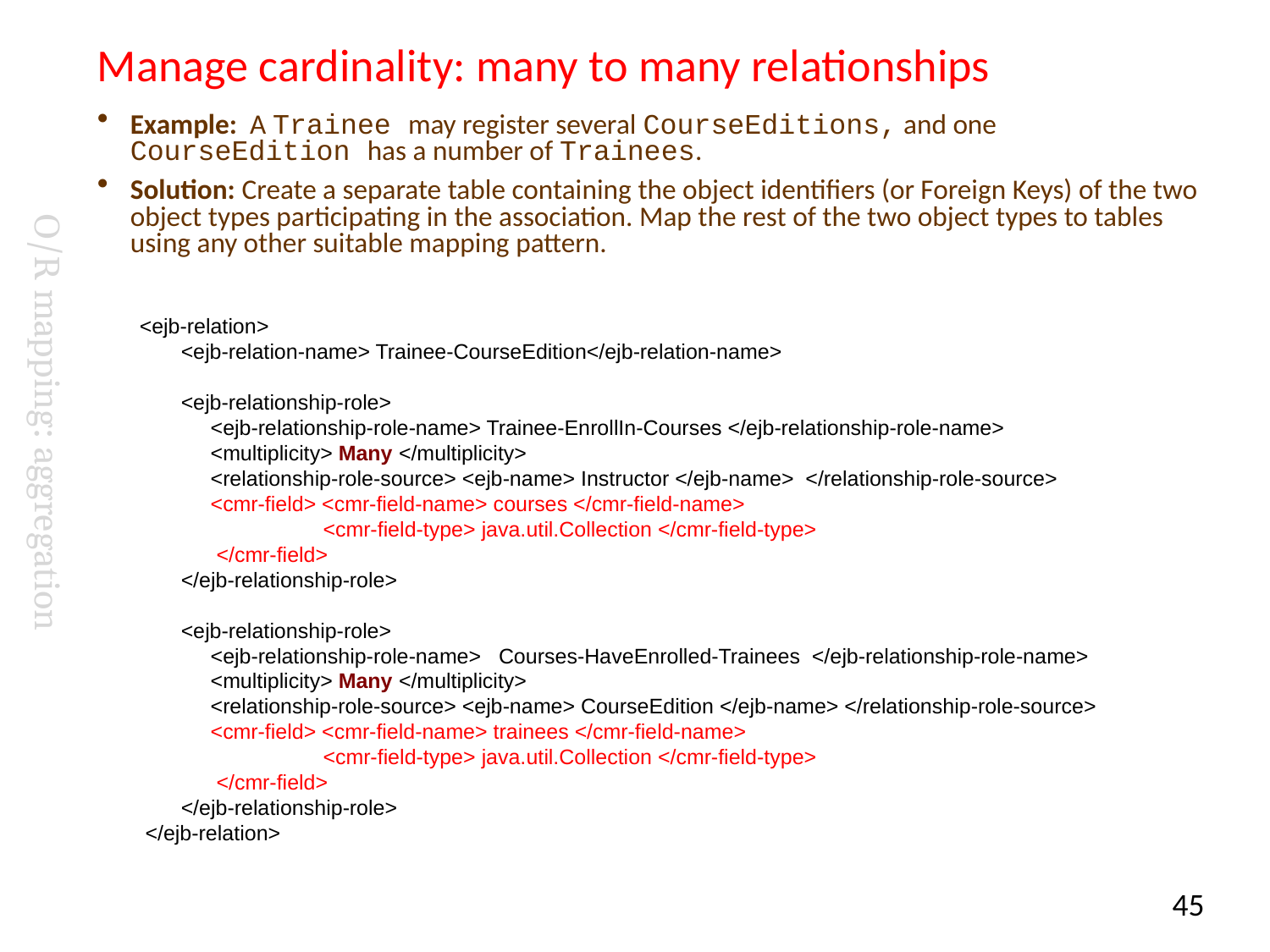

# Manage cardinality: many to many relationships
Example:  A Trainee may register several CourseEditions, and one CourseEdition has a number of Trainees.
Solution: Create a separate table containing the object identifiers (or Foreign Keys) of the two object types participating in the association. Map the rest of the two object types to tables using any other suitable mapping pattern.
O/R mapping: aggregation
<ejb-relation>
       <ejb-relation-name> Trainee-CourseEdition</ejb-relation-name>

       <ejb-relationship-role>
            <ejb-relationship-role-name> Trainee-EnrollIn-Courses </ejb-relationship-role-name>
            <multiplicity> Many </multiplicity>
            <relationship-role-source> <ejb-name> Instructor </ejb-name>  </relationship-role-source>
            <cmr-field> <cmr-field-name> courses </cmr-field-name>
                               <cmr-field-type> java.util.Collection </cmr-field-type>
             </cmr-field>
       </ejb-relationship-role>

       <ejb-relationship-role>
            <ejb-relationship-role-name>   Courses-HaveEnrolled-Trainees  </ejb-relationship-role-name>
            <multiplicity> Many </multiplicity>
            <relationship-role-source> <ejb-name> CourseEdition </ejb-name> </relationship-role-source>
            <cmr-field> <cmr-field-name> trainees </cmr-field-name>
                               <cmr-field-type> java.util.Collection </cmr-field-type>
             </cmr-field>
       </ejb-relationship-role>
 </ejb-relation>
45